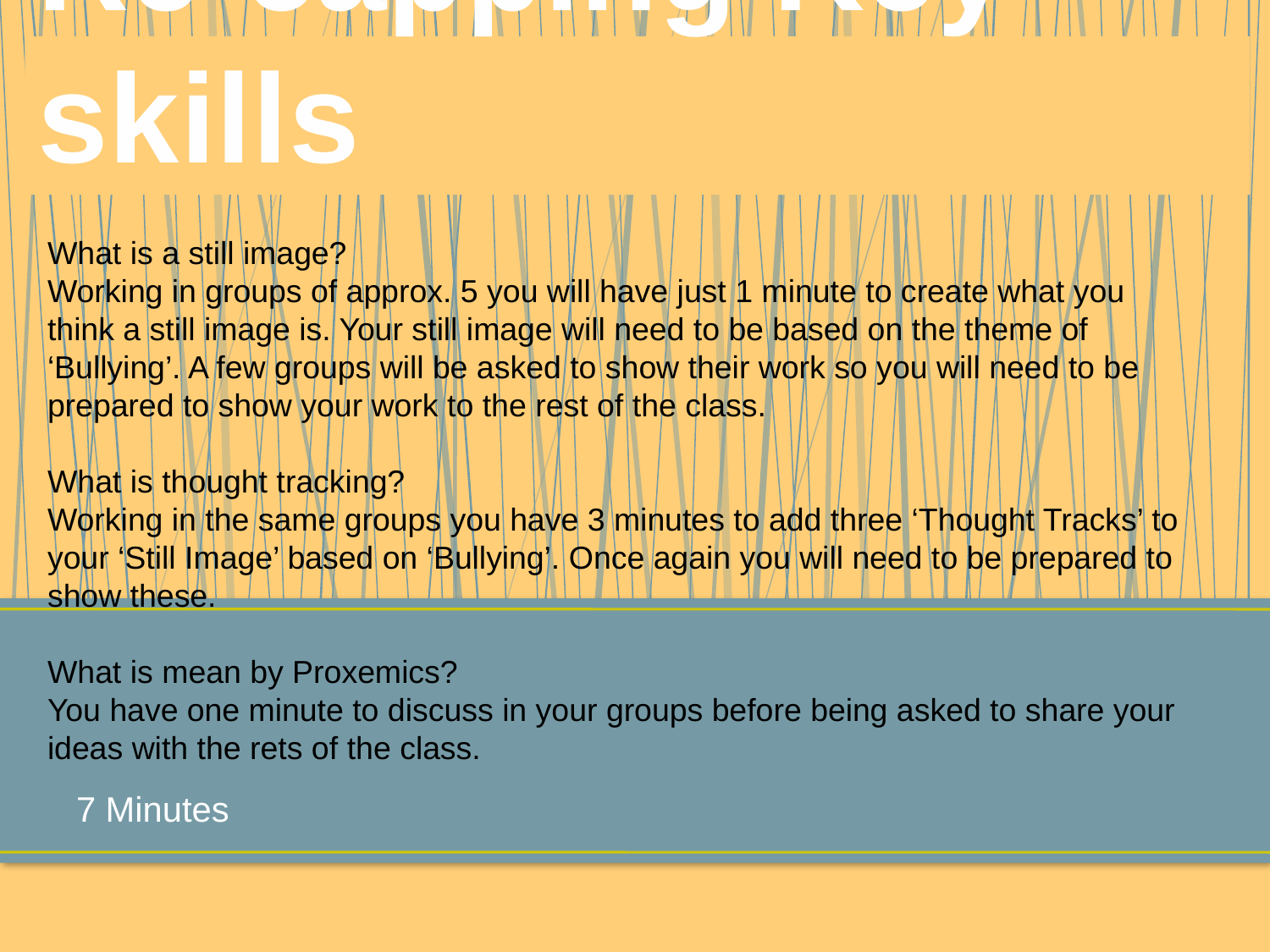

# Re-capping Key skills
What is a still image?
Working in groups of approx. 5 you will have just 1 minute to create what you think a still image is. Your still image will need to be based on the theme of ‘Bullying’. A few groups will be asked to show their work so you will need to be prepared to show your work to the rest of the class.

What is thought tracking?
Working in the same groups you have 3 minutes to add three ‘Thought Tracks’ to your ‘Still Image’ based on ‘Bullying’. Once again you will need to be prepared to show these.

What is mean by Proxemics?
You have one minute to discuss in your groups before being asked to share your ideas with the rets of the class.
7 Minutes